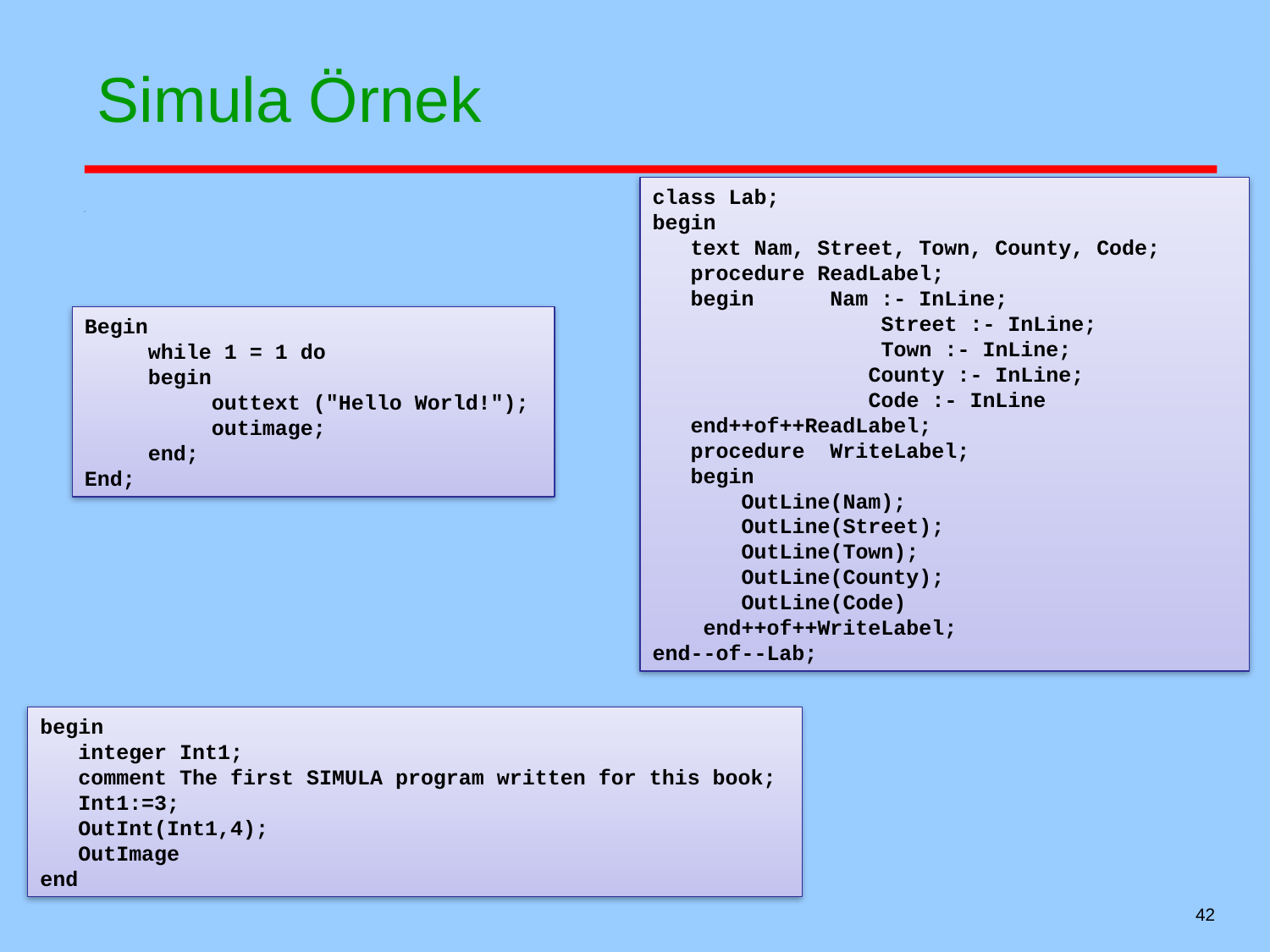

# Simula Örnek
class Lab;
begin
   text Nam, Street, Town, County, Code;
   procedure ReadLabel;
   begin      Nam :- InLine;
                  Street :- InLine;
                  Town :- InLine;
                 County :- InLine;
                 Code :- InLine
   end++of++ReadLabel;
   procedure  WriteLabel;
   begin
       OutLine(Nam);
       OutLine(Street);
       OutLine(Town);
       OutLine(County);
       OutLine(Code)
    end++of++WriteLabel;
end--of--Lab;
Begin
     while 1 = 1 do
     begin
          outtext ("Hello World!");
          outimage;
     end;
End;
begin
   integer Int1;
   comment The first SIMULA program written for this book;
   Int1:=3;
   OutInt(Int1,4);
   OutImage
end
42